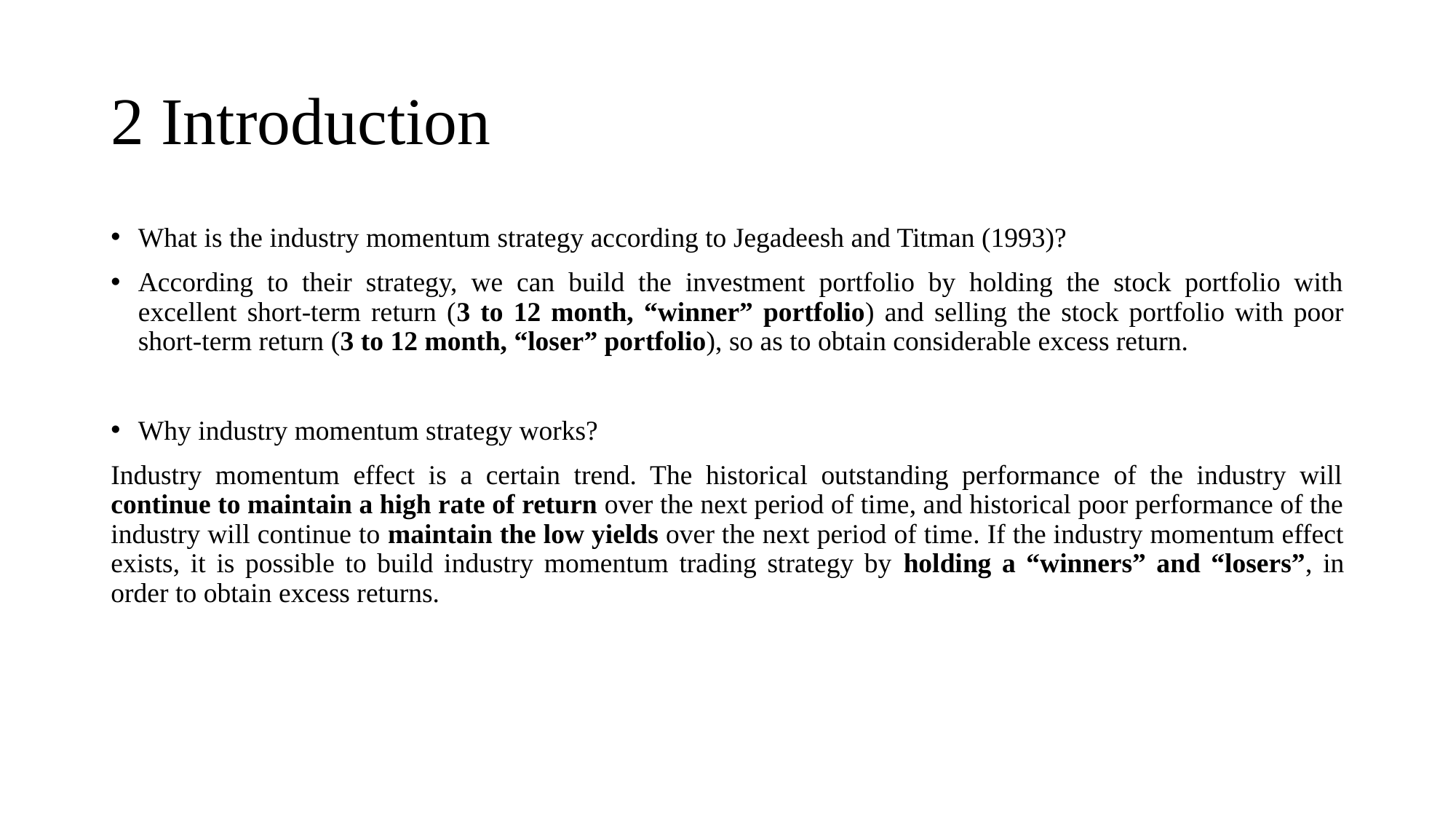

# 2 Introduction
What is the industry momentum strategy according to Jegadeesh and Titman (1993)?
According to their strategy, we can build the investment portfolio by holding the stock portfolio with excellent short-term return (3 to 12 month, “winner” portfolio) and selling the stock portfolio with poor short-term return (3 to 12 month, “loser” portfolio), so as to obtain considerable excess return.

Why industry momentum strategy works?
Industry momentum effect is a certain trend. The historical outstanding performance of the industry will continue to maintain a high rate of return over the next period of time, and historical poor performance of the industry will continue to maintain the low yields over the next period of time. If the industry momentum effect exists, it is possible to build industry momentum trading strategy by holding a “winners” and “losers”, in order to obtain excess returns.